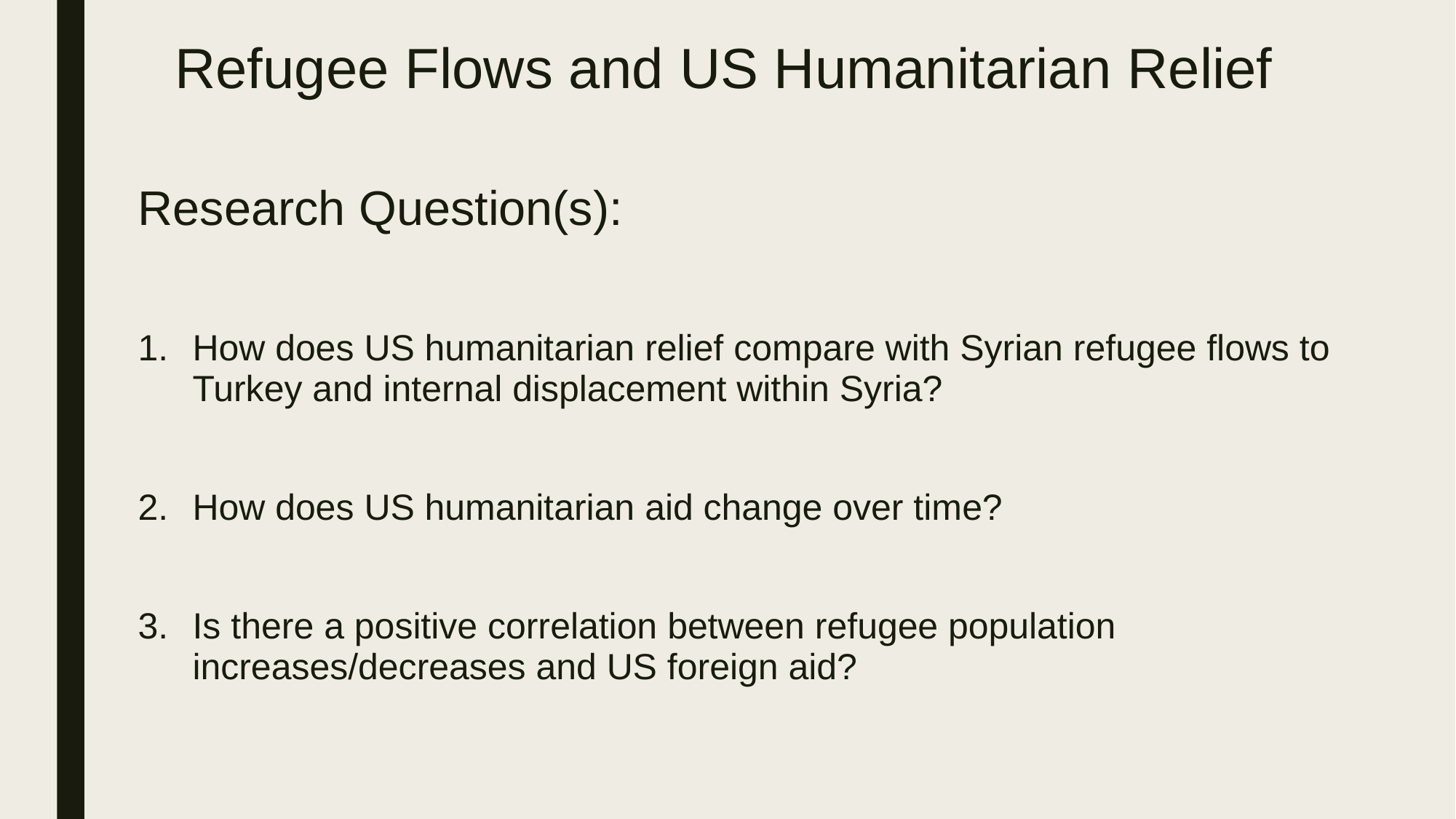

# Refugee Flows and US Humanitarian Relief
Research Question(s):

How does US humanitarian relief compare with Syrian refugee flows to Turkey and internal displacement within Syria?

How does US humanitarian aid change over time?

Is there a positive correlation between refugee population increases/decreases and US foreign aid?